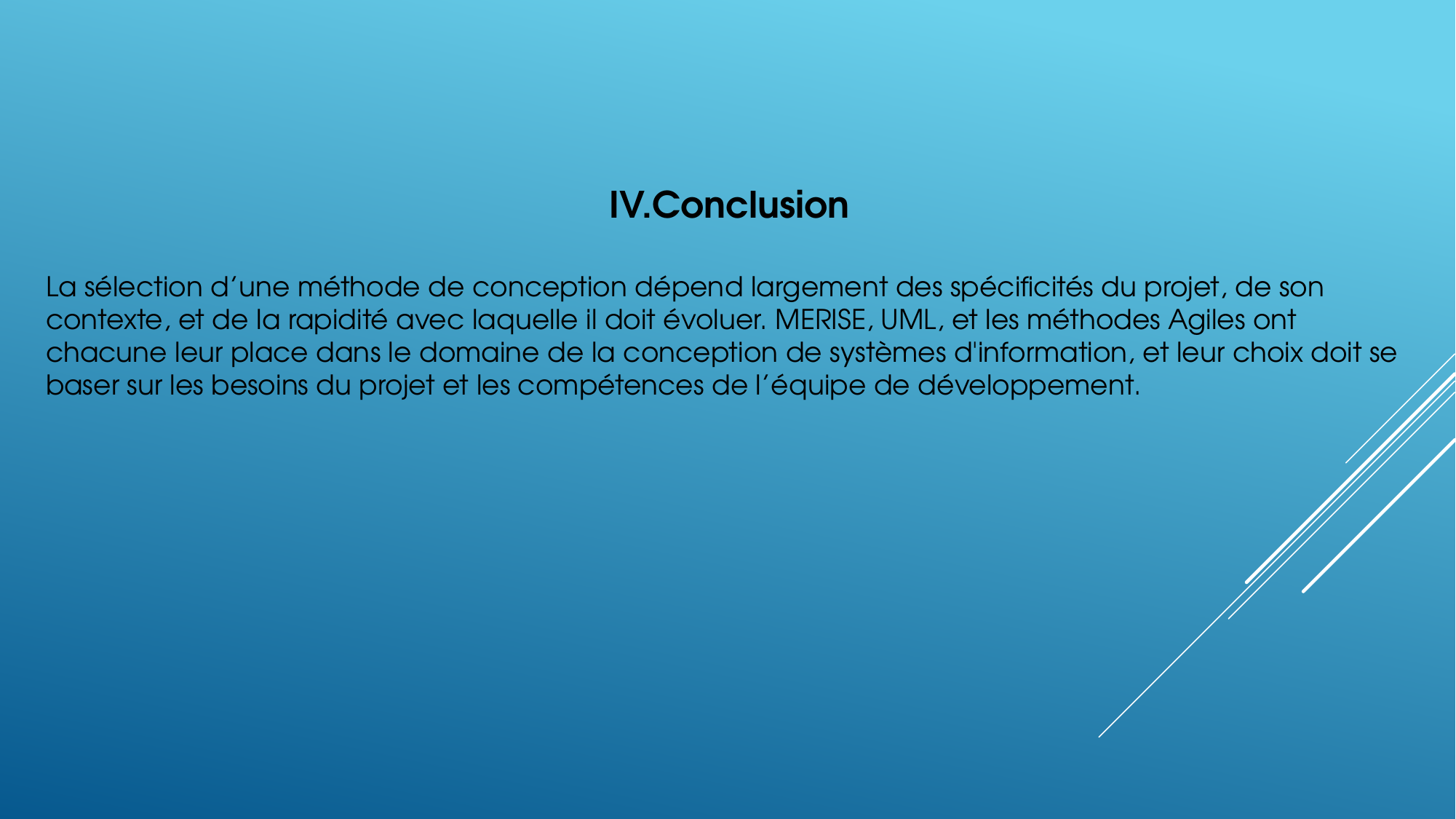

IV.Conclusion

La sélection d’une méthode de conception dépend largement des spécificités du projet, de son contexte, et de la rapidité avec laquelle il doit évoluer. MERISE, UML, et les méthodes Agiles ont chacune leur place dans le domaine de la conception de systèmes d'information, et leur choix doit se baser sur les besoins du projet et les compétences de l’équipe de développement.